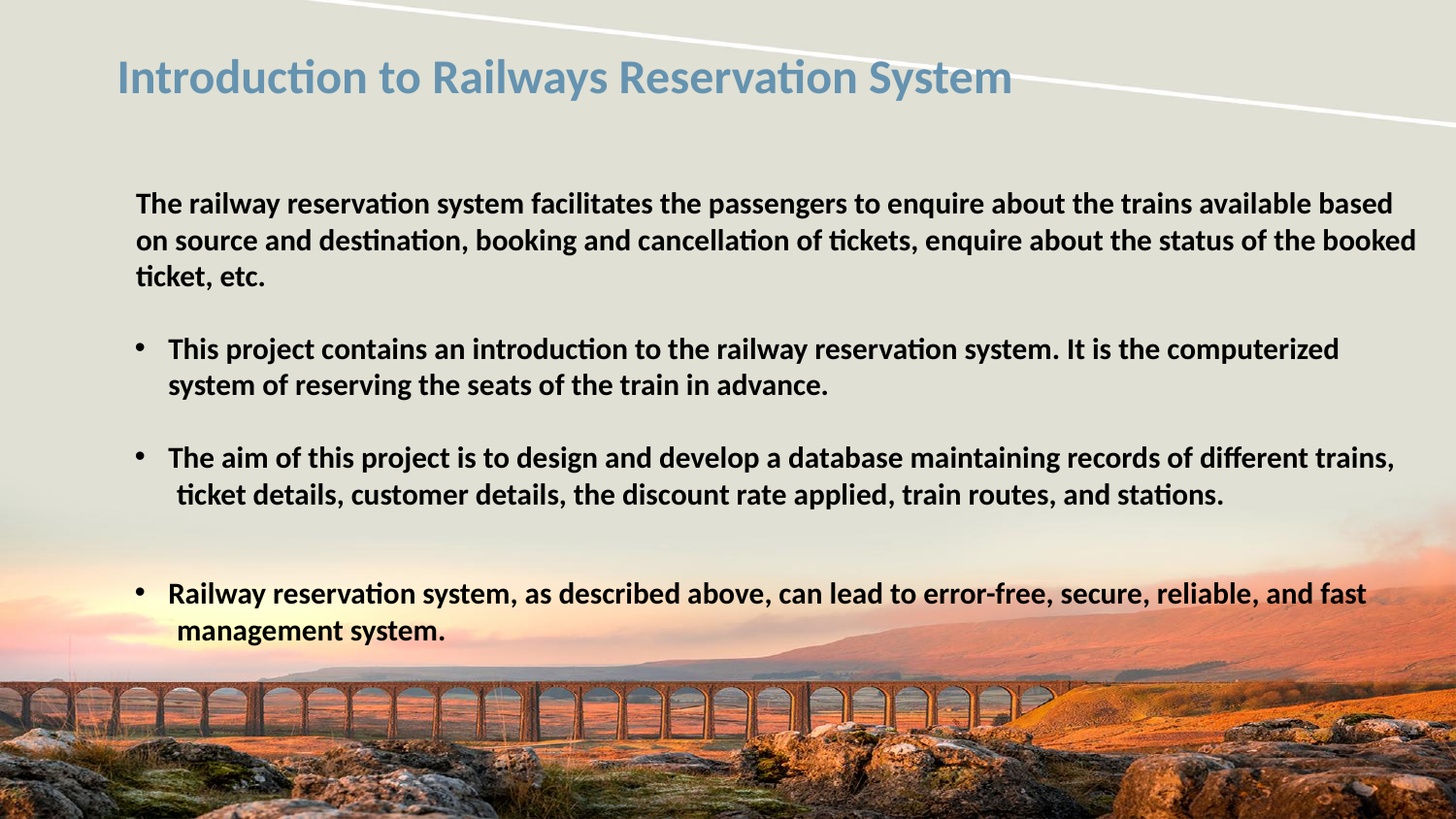

Introduction to Railways Reservation System
The railway reservation system facilitates the passengers to enquire about the trains available based
on source and destination, booking and cancellation of tickets, enquire about the status of the booked ticket, etc.

This project contains an introduction to the railway reservation system. It is the computerized system of reserving the seats of the train in advance.

The aim of this project is to design and develop a database maintaining records of different trains,
      ticket details, customer details, the discount rate applied, train routes, and stations.

Railway reservation system, as described above, can lead to error-free, secure, reliable, and fast
      management system.